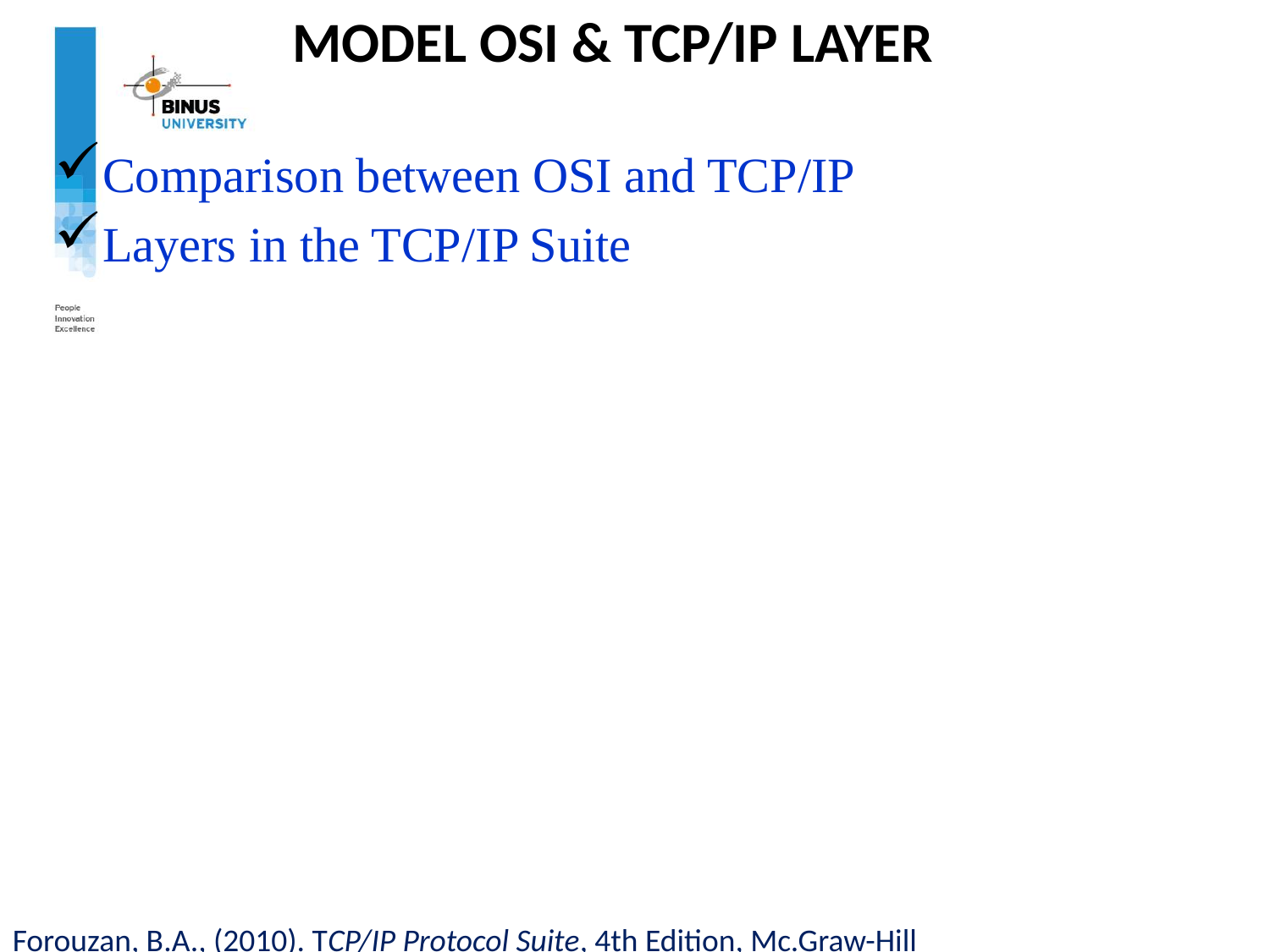

MODEL OSI & TCP/IP LAYER
Comparison between OSI and TCP/IP
Layers in the TCP/IP Suite

Forouzan, B.A., (2010). TCP/IP Protocol Suite, 4th Edition, Mc.Graw-Hill